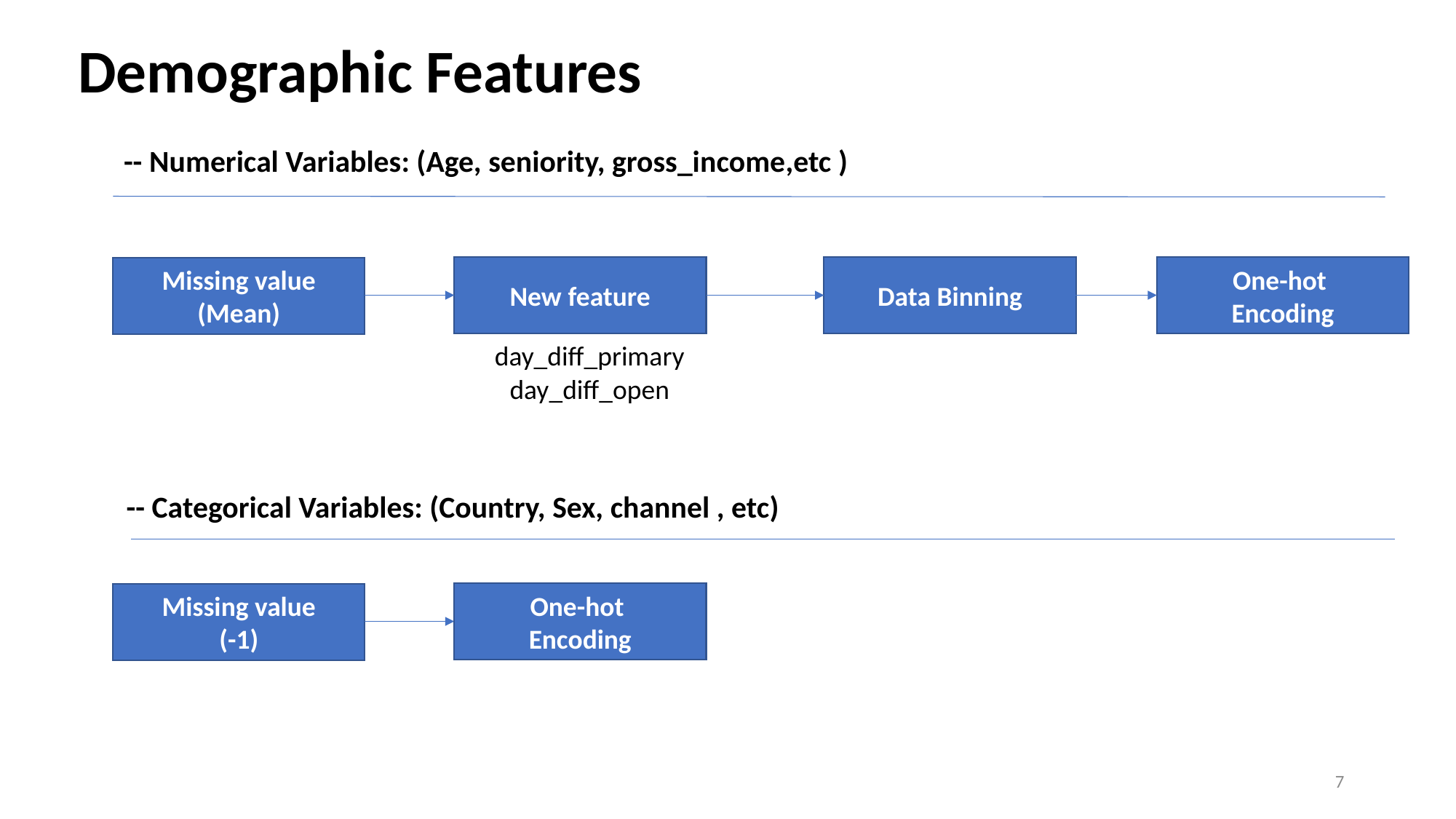

Demographic Features
-- Numerical Variables: (Age, seniority, gross_income,etc )

New feature
Data Binning
One-hot
Encoding
Missing value
(Mean)
day_diff_primary
day_diff_open
-- Categorical Variables: (Country, Sex, channel , etc)
One-hot
Encoding
Missing value
(-1)
7